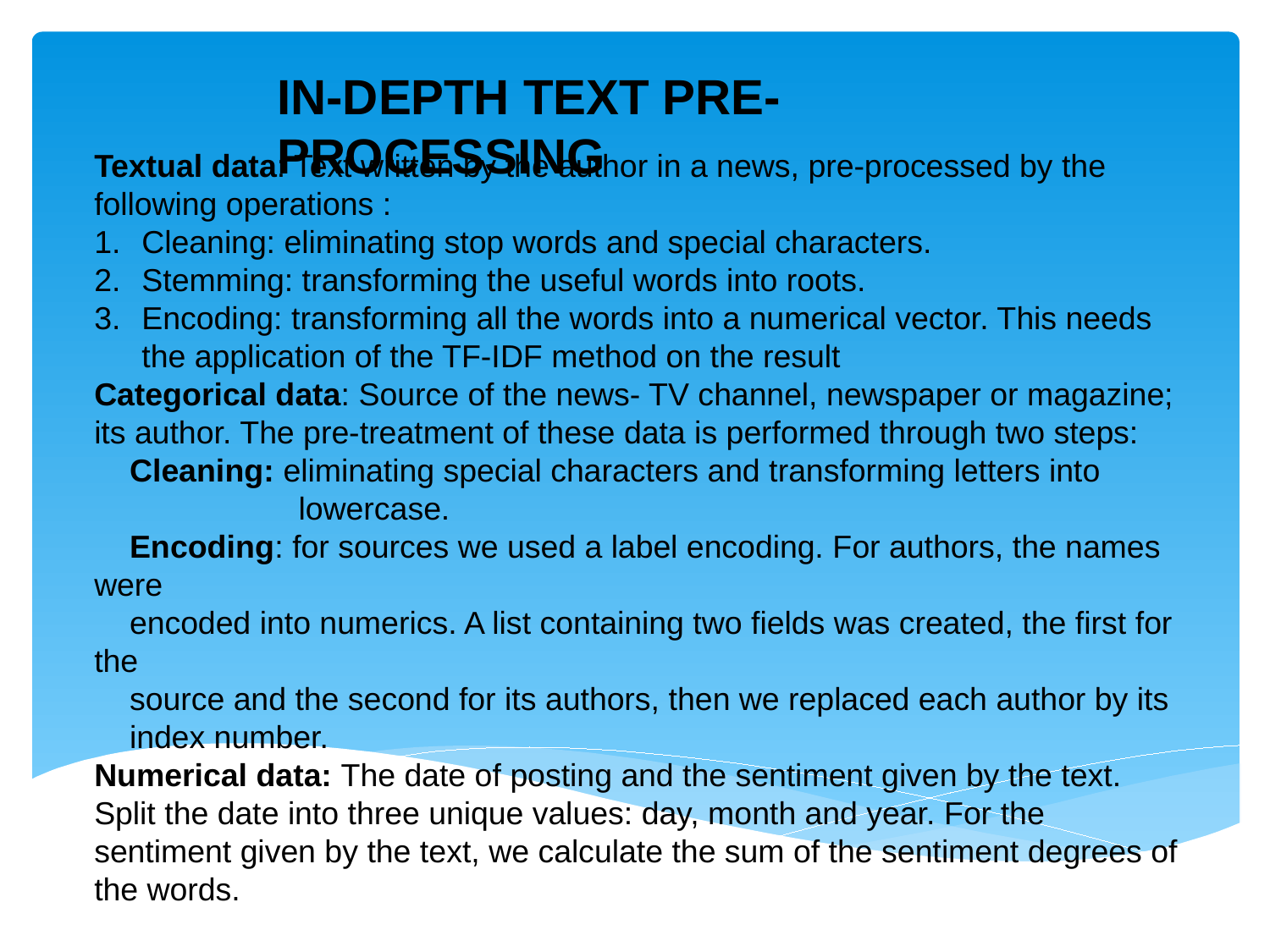

IN-DEPTH TEXT PRE-PROCESSING
Textual data: Text written by the author in a news, pre-processed by the following operations :
Cleaning: eliminating stop words and special characters.
Stemming: transforming the useful words into roots.
Encoding: transforming all the words into a numerical vector. This needs the application of the TF-IDF method on the result
Categorical data: Source of the news- TV channel, newspaper or magazine; its author. The pre-treatment of these data is performed through two steps:
    Cleaning: eliminating special characters and transforming letters into
                       lowercase.
    Encoding: for sources we used a label encoding. For authors, the names were
    encoded into numerics. A list containing two fields was created, the first for the
    source and the second for its authors, then we replaced each author by its
    index number.
Numerical data: The date of posting and the sentiment given by the text. Split the date into three unique values: day, month and year. For the sentiment given by the text, we calculate the sum of the sentiment degrees of the words.